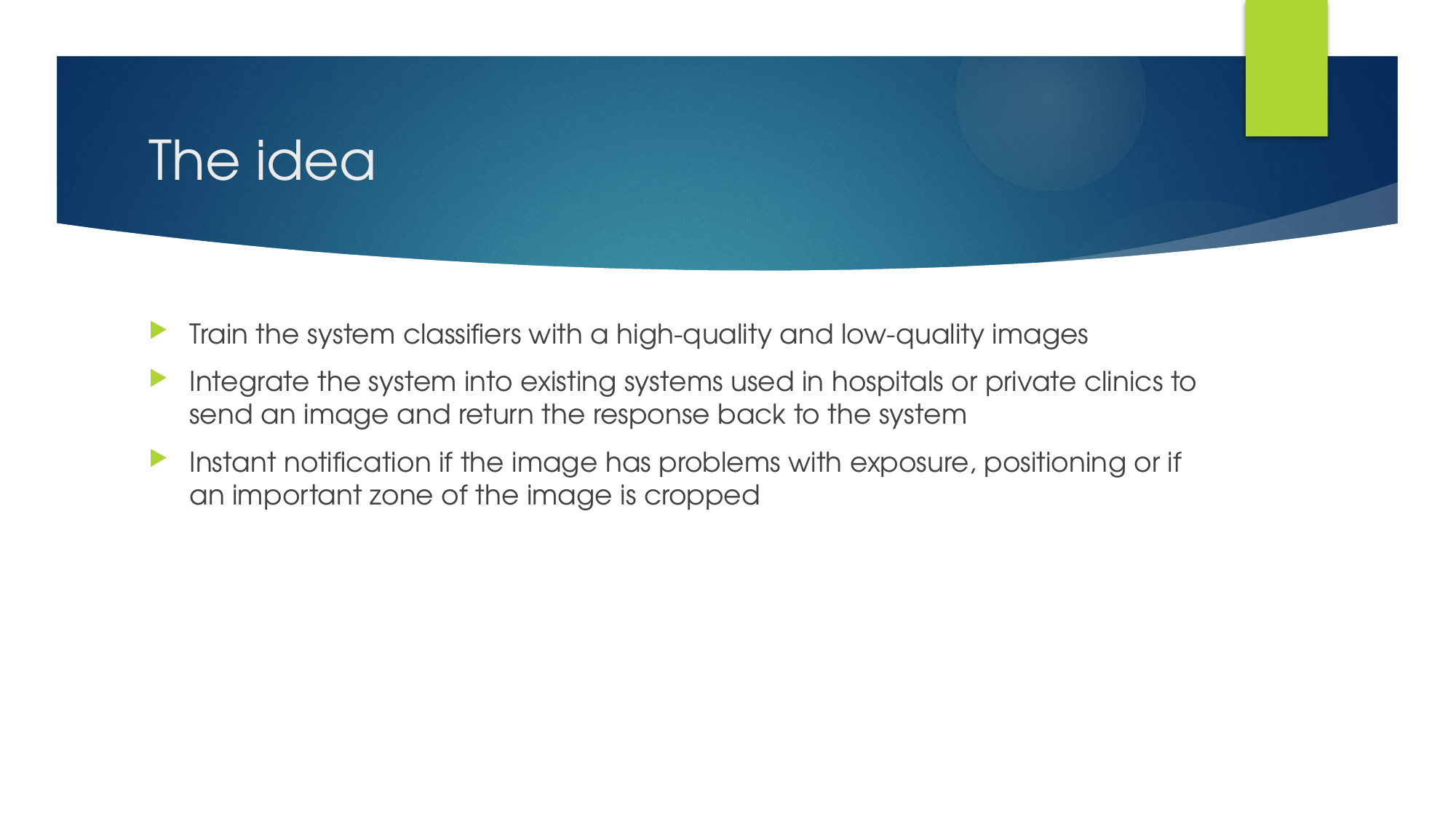

# The idea
Train the system classifiers with a high-quality and low-quality images
Integrate the system into existing systems used in hospitals or private clinics to send an image and return the response back to the system
Instant notification if the image has problems with exposure, positioning or if an important zone of the image is cropped